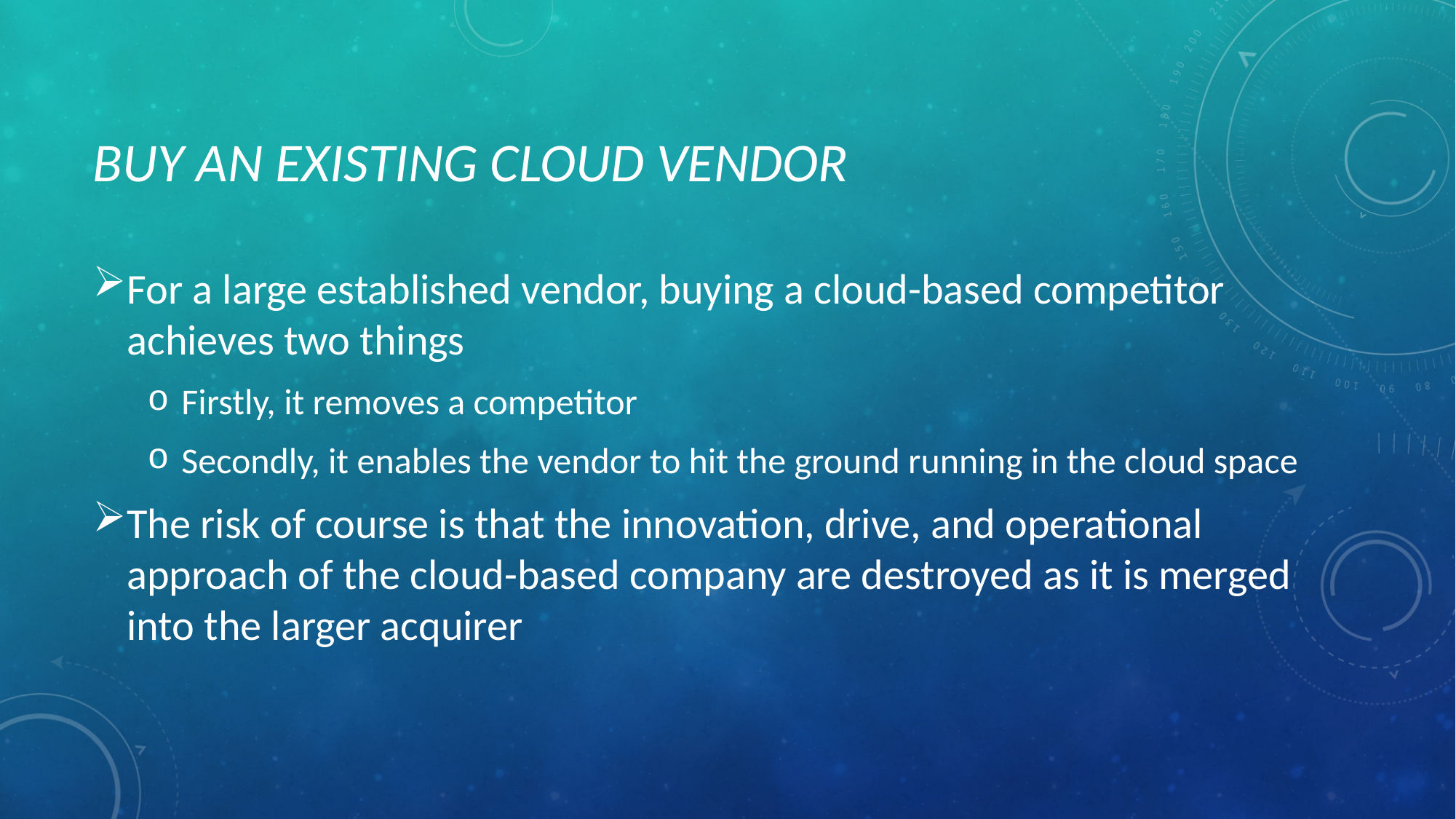

# Buy an existing cloud vendor
For a large established vendor, buying a cloud-based competitor achieves two things
Firstly, it removes a competitor
Secondly, it enables the vendor to hit the ground running in the cloud space
The risk of course is that the innovation, drive, and operational approach of the cloud-based company are destroyed as it is merged into the larger acquirer